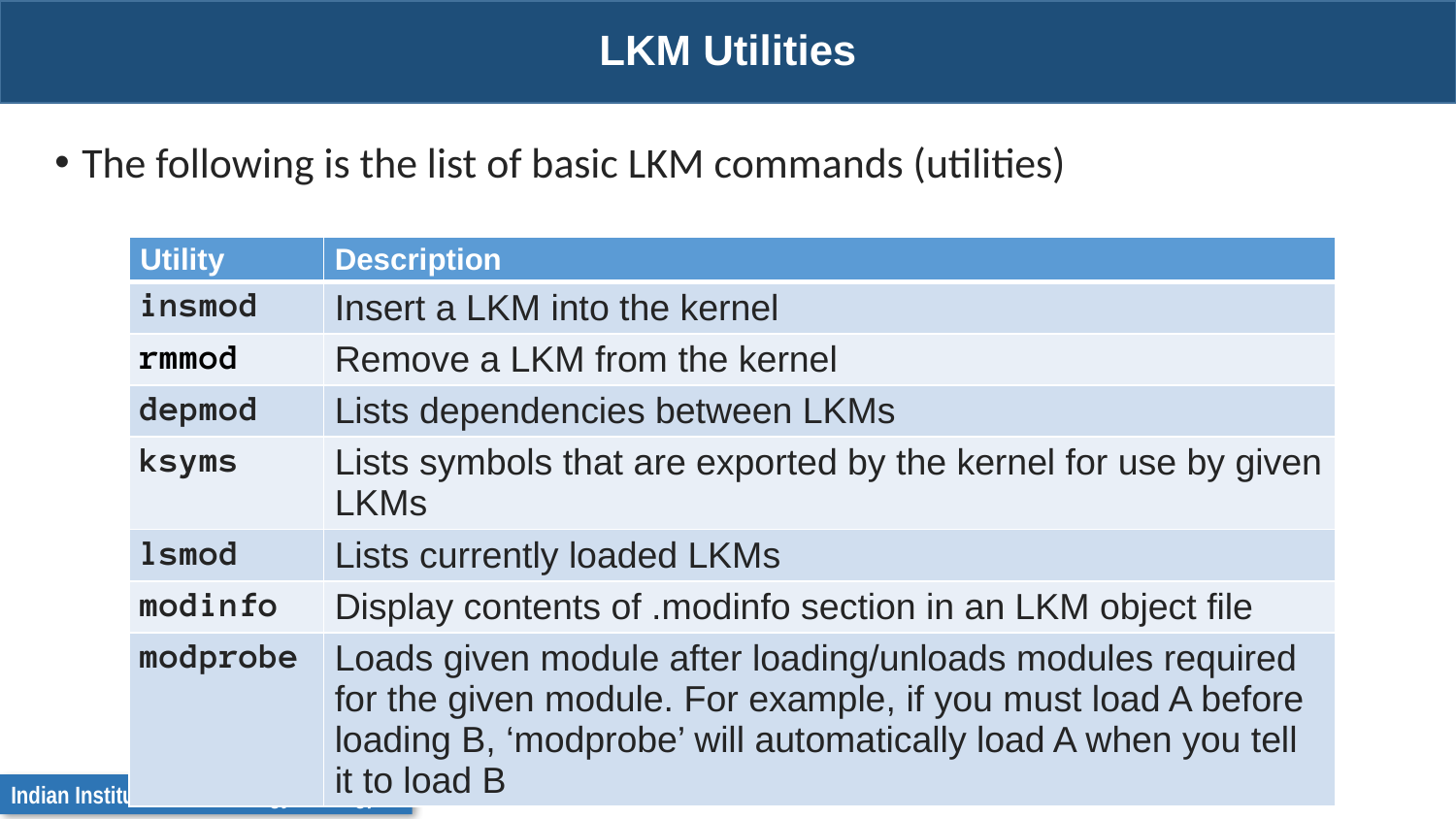

# LKM Utilities
The following is the list of basic LKM commands (utilities)
| Utility | Description |
| --- | --- |
| insmod | Insert a LKM into the kernel |
| rmmod | Remove a LKM from the kernel |
| depmod | Lists dependencies between LKMs |
| ksyms | Lists symbols that are exported by the kernel for use by given LKMs |
| lsmod | Lists currently loaded LKMs |
| modinfo | Display contents of .modinfo section in an LKM object file |
| modprobe | Loads given module after loading/unloads modules required for the given module. For example, if you must load A before loading B, ‘modprobe’ will automatically load A when you tell it to load B |